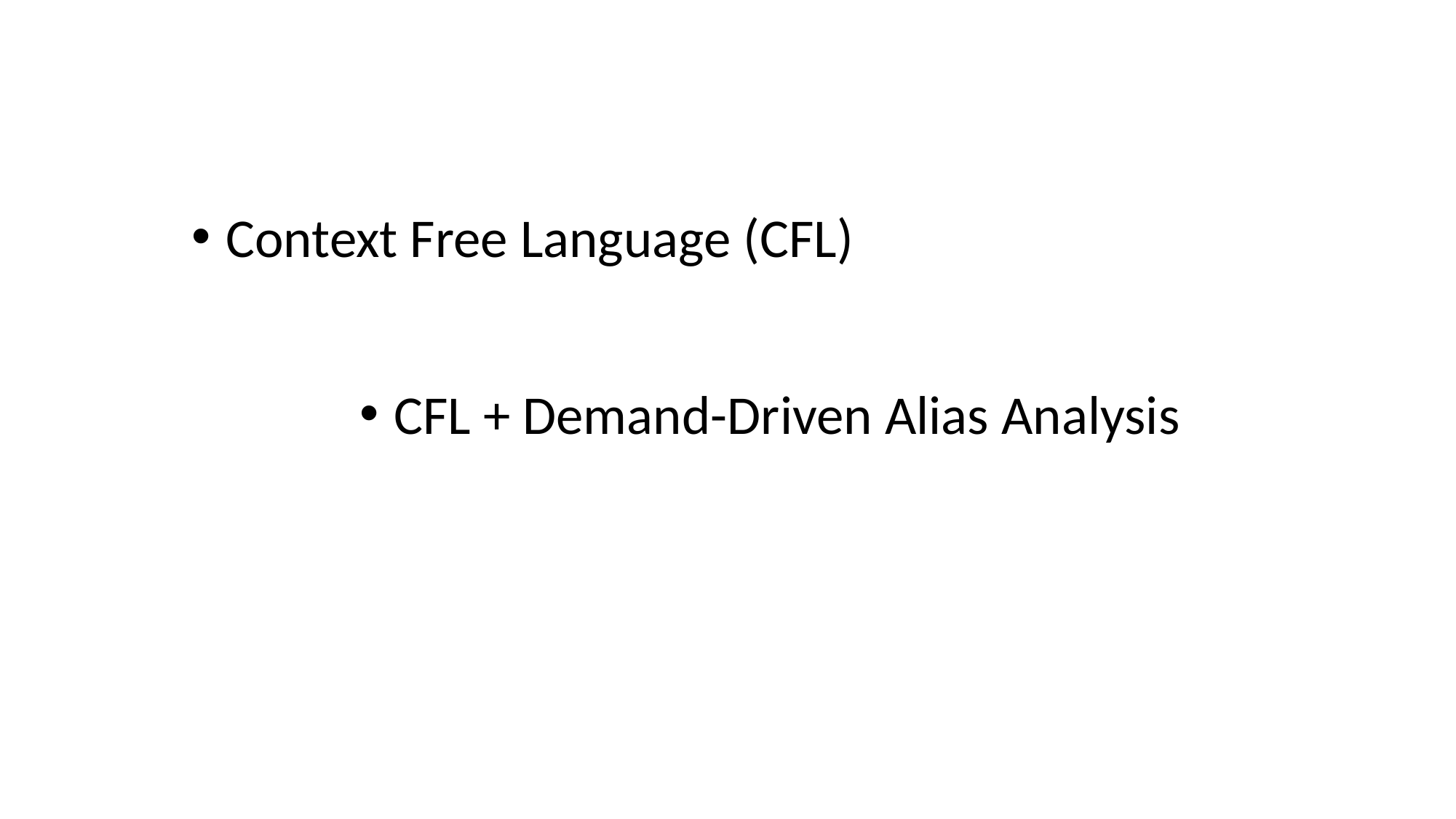

Context Free Language (CFL)
CFL + Demand-Driven Alias Analysis